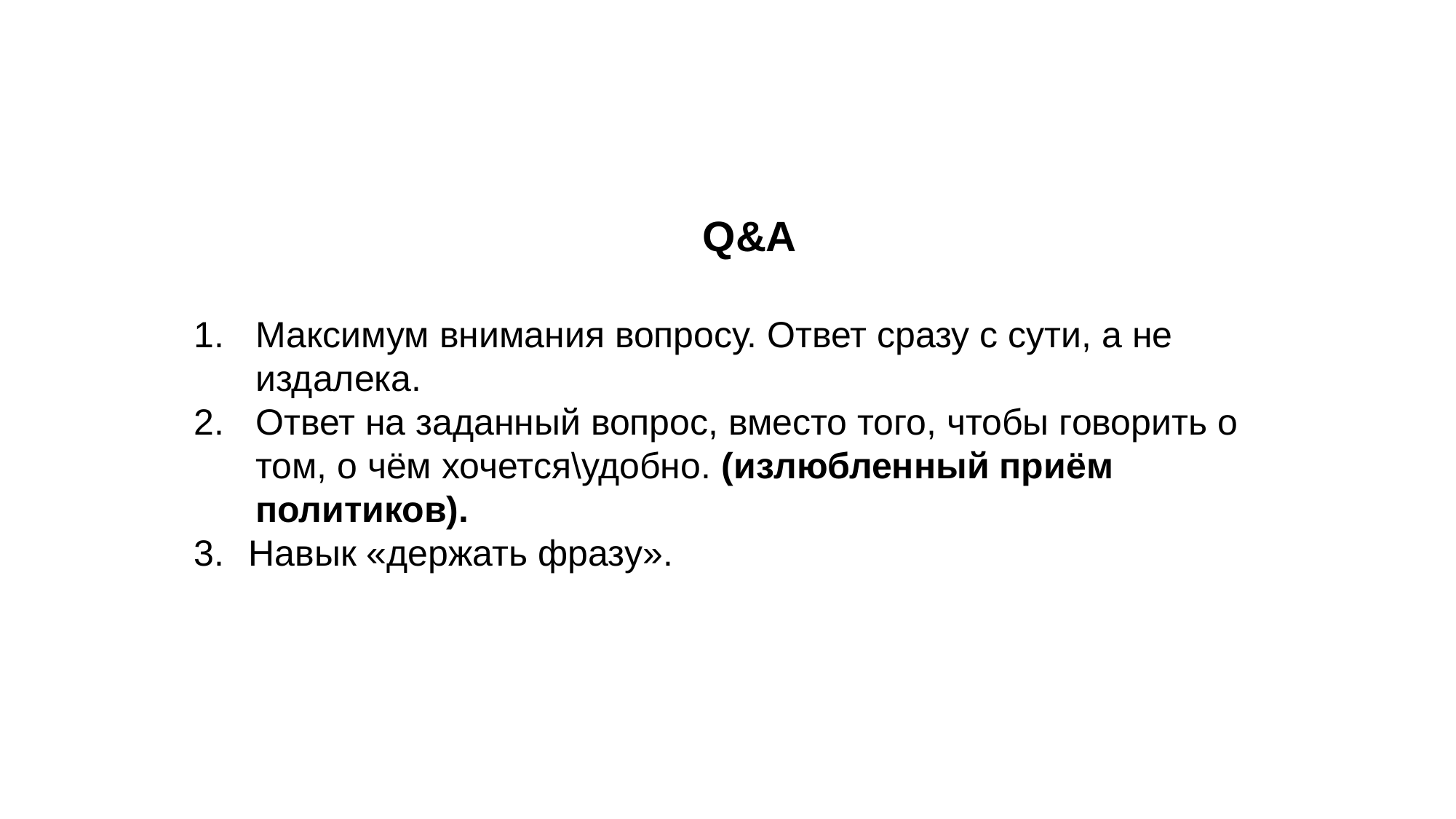

Q&A

Максимум внимания вопросу. Ответ сразу с сути, а не издалека.
Ответ на заданный вопрос, вместо того, чтобы говорить о том, о чём хочется\удобно. (излюбленный приём политиков).
Навык «держать фразу».